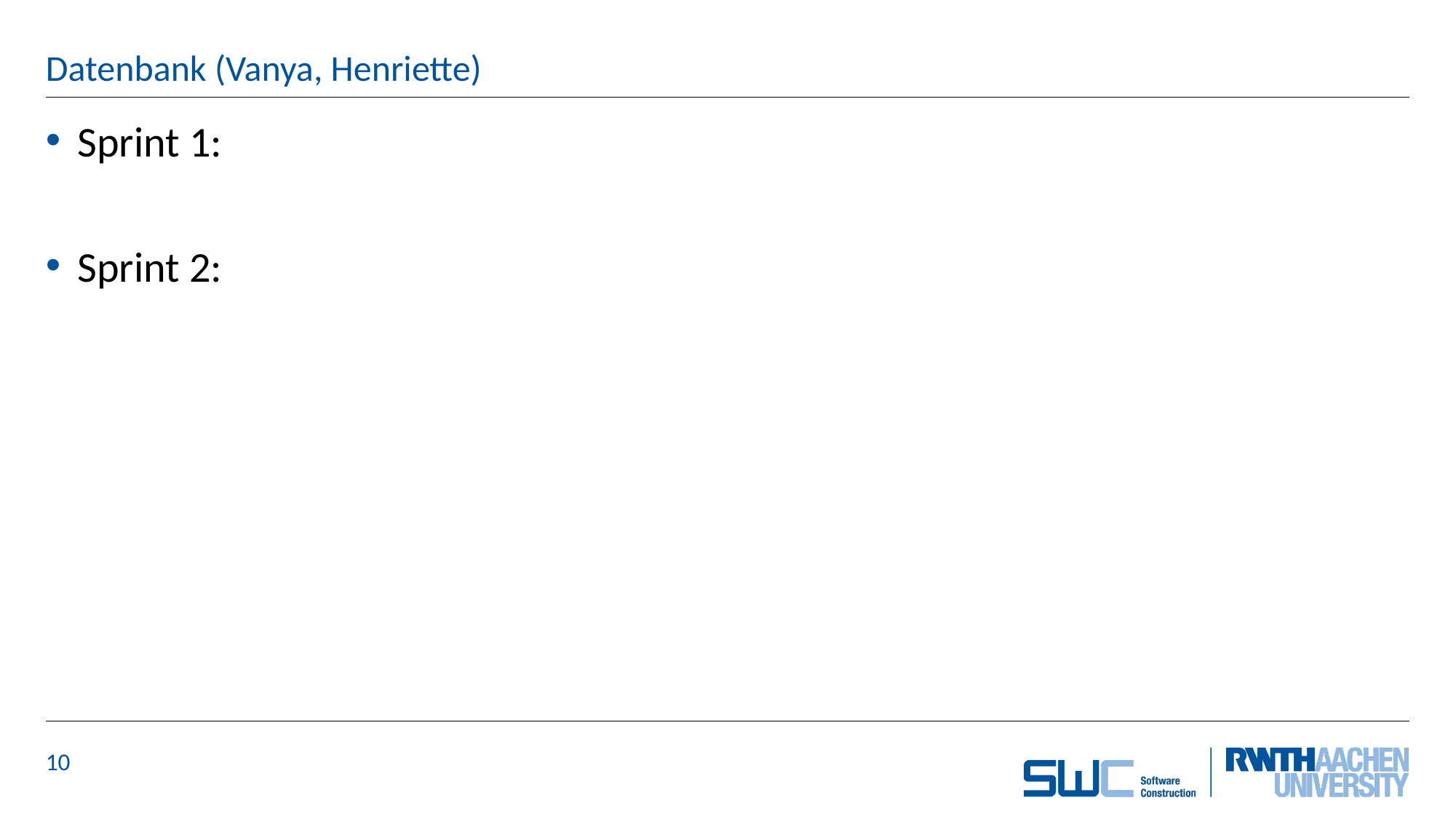

# Datenbank (Vanya, Henriette)
Sprint 1:

Sprint 2:
10